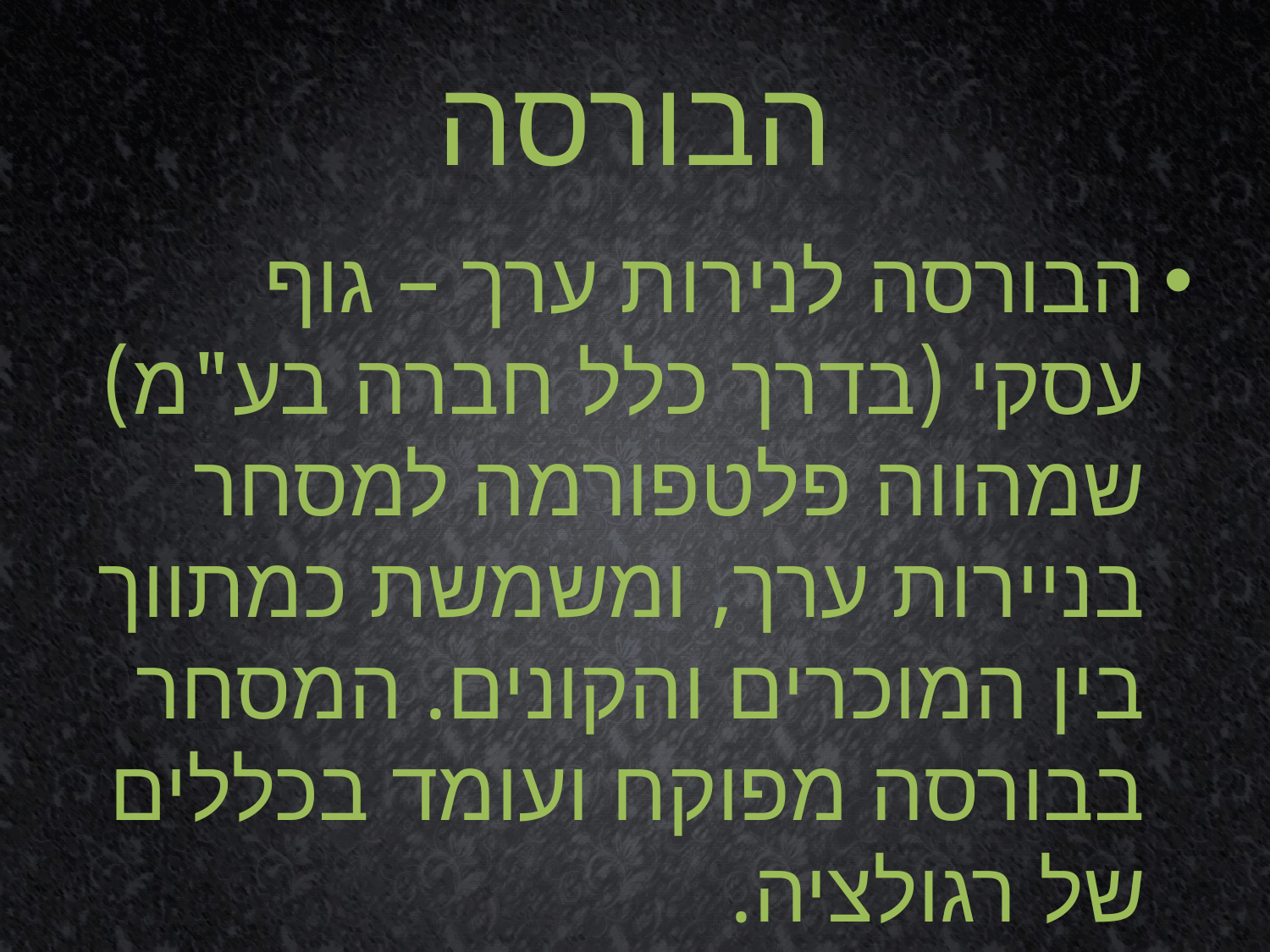

# הבורסה
הבורסה לנירות ערך – גוף עסקי (בדרך כלל חברה בע"מ) שמהווה פלטפורמה למסחר בניירות ערך, ומשמשת כמתווך בין המוכרים והקונים. המסחר בבורסה מפוקח ועומד בכללים של רגולציה.